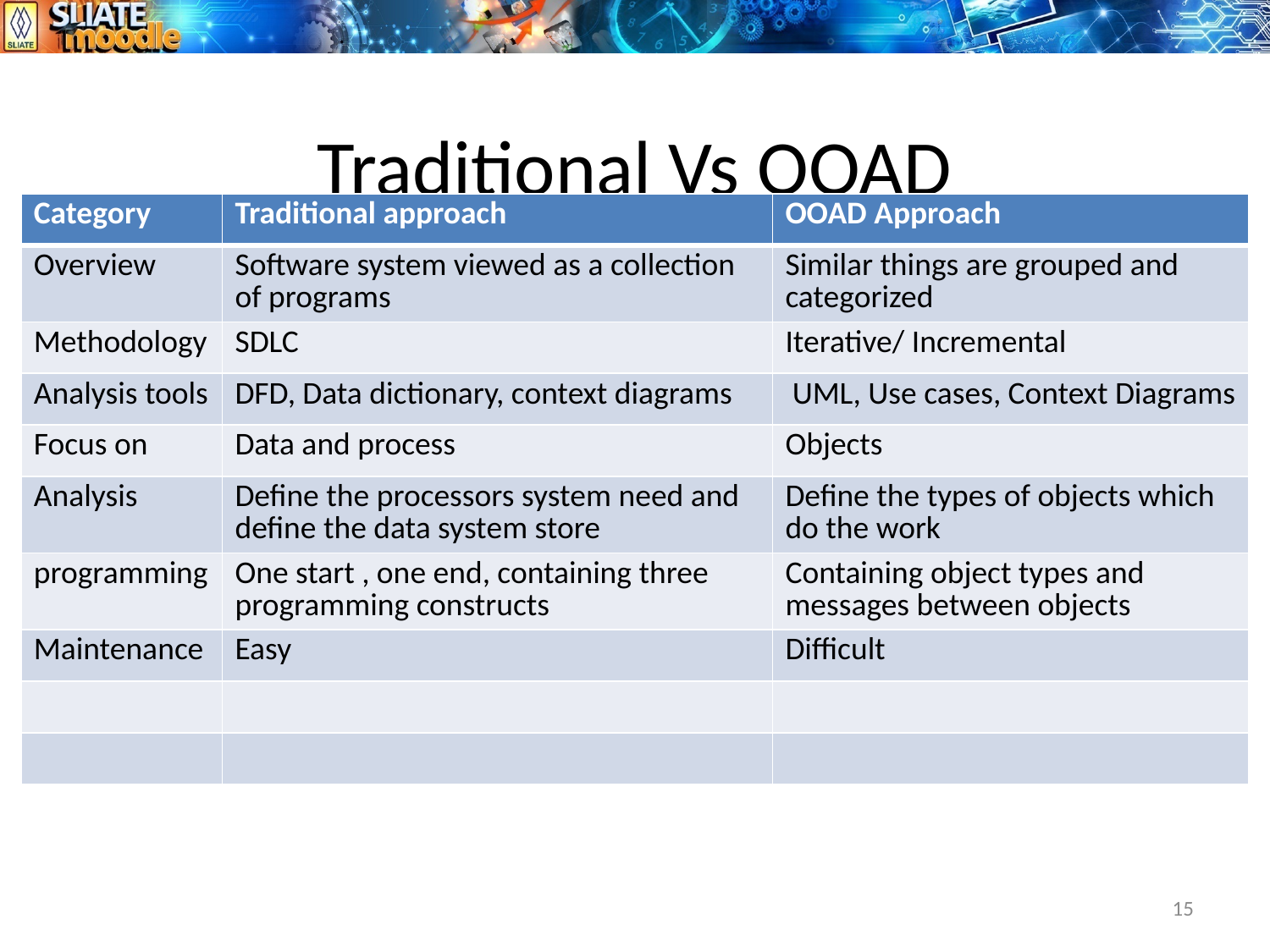

# Traditional Vs OOAD
| Category | Traditional approach | OOAD Approach |
| --- | --- | --- |
| Overview | Software system viewed as a collection of programs | Similar things are grouped and categorized |
| Methodology | SDLC | Iterative/ Incremental |
| Analysis tools | DFD, Data dictionary, context diagrams | UML, Use cases, Context Diagrams |
| Focus on | Data and process | Objects |
| Analysis | Define the processors system need and define the data system store | Define the types of objects which do the work |
| programming | One start , one end, containing three programming constructs | Containing object types and messages between objects |
| Maintenance | Easy | Difficult |
|  |  |  |
|  |  |  |
15